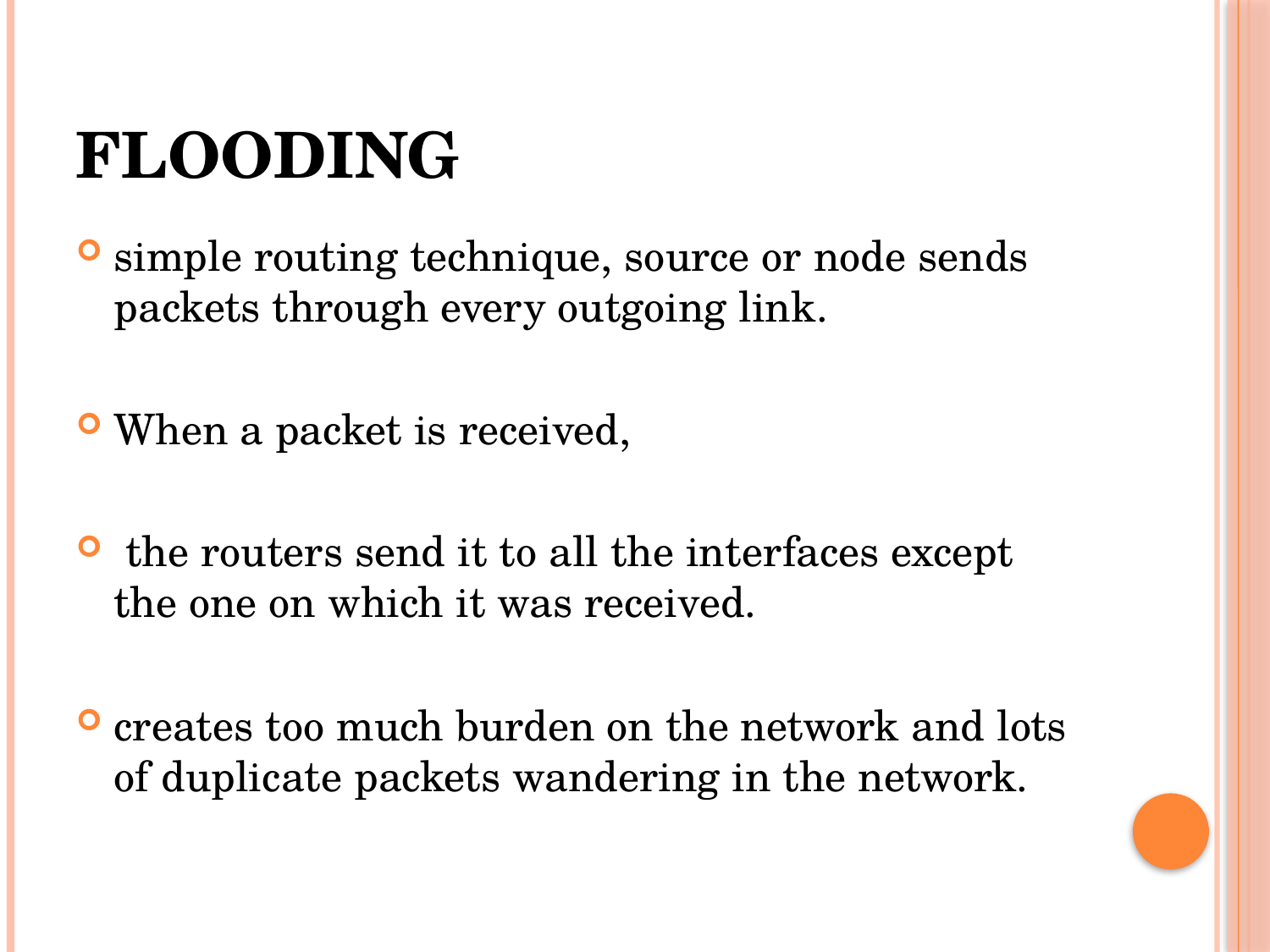

# FLOODING
simple routing technique, source or node sends packets through every outgoing link.

When a packet is received,

 the routers send it to all the interfaces except the one on which it was received.

creates too much burden on the network and lots of duplicate packets wandering in the network.